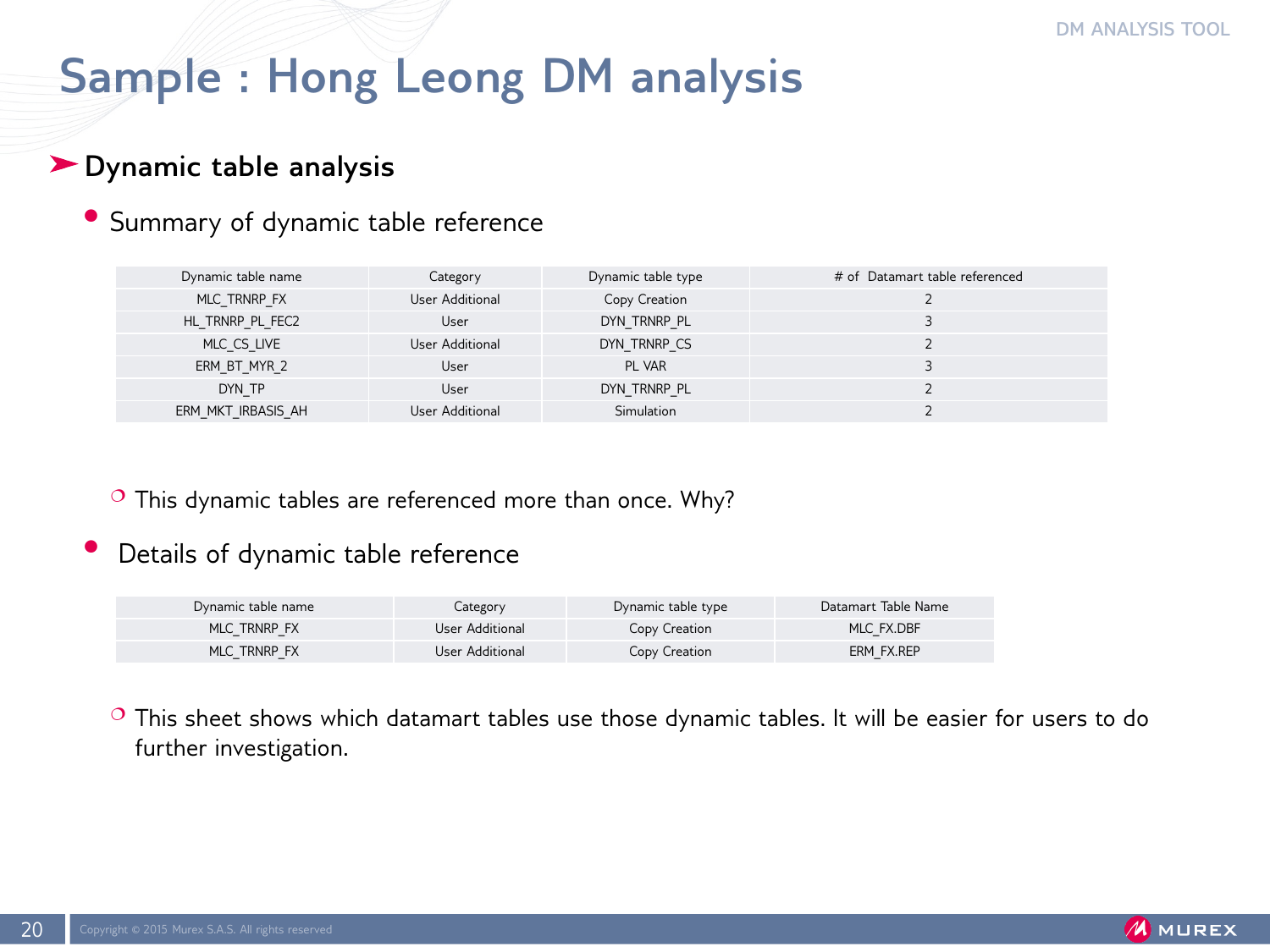

Dm analysis tool
# Sample : Hong Leong DM analysis
Dynamic table analysis
Summary of dynamic table reference

This dynamic tables are referenced more than once. Why?
 Details of dynamic table reference

This sheet shows which datamart tables use those dynamic tables. It will be easier for users to do further investigation.
| Dynamic table name | Category | Dynamic table type | # of Datamart table referenced |
| --- | --- | --- | --- |
| MLC\_TRNRP\_FX | User Additional | Copy Creation | 2 |
| HL\_TRNRP\_PL\_FEC2 | User | DYN\_TRNRP\_PL | 3 |
| MLC\_CS\_LIVE | User Additional | DYN\_TRNRP\_CS | 2 |
| ERM\_BT\_MYR\_2 | User | PL VAR | 3 |
| DYN\_TP | User | DYN\_TRNRP\_PL | 2 |
| ERM\_MKT\_IRBASIS\_AH | User Additional | Simulation | 2 |
| Dynamic table name | Category | Dynamic table type | Datamart Table Name |
| --- | --- | --- | --- |
| MLC\_TRNRP\_FX | User Additional | Copy Creation | MLC\_FX.DBF |
| MLC\_TRNRP\_FX | User Additional | Copy Creation | ERM\_FX.REP |